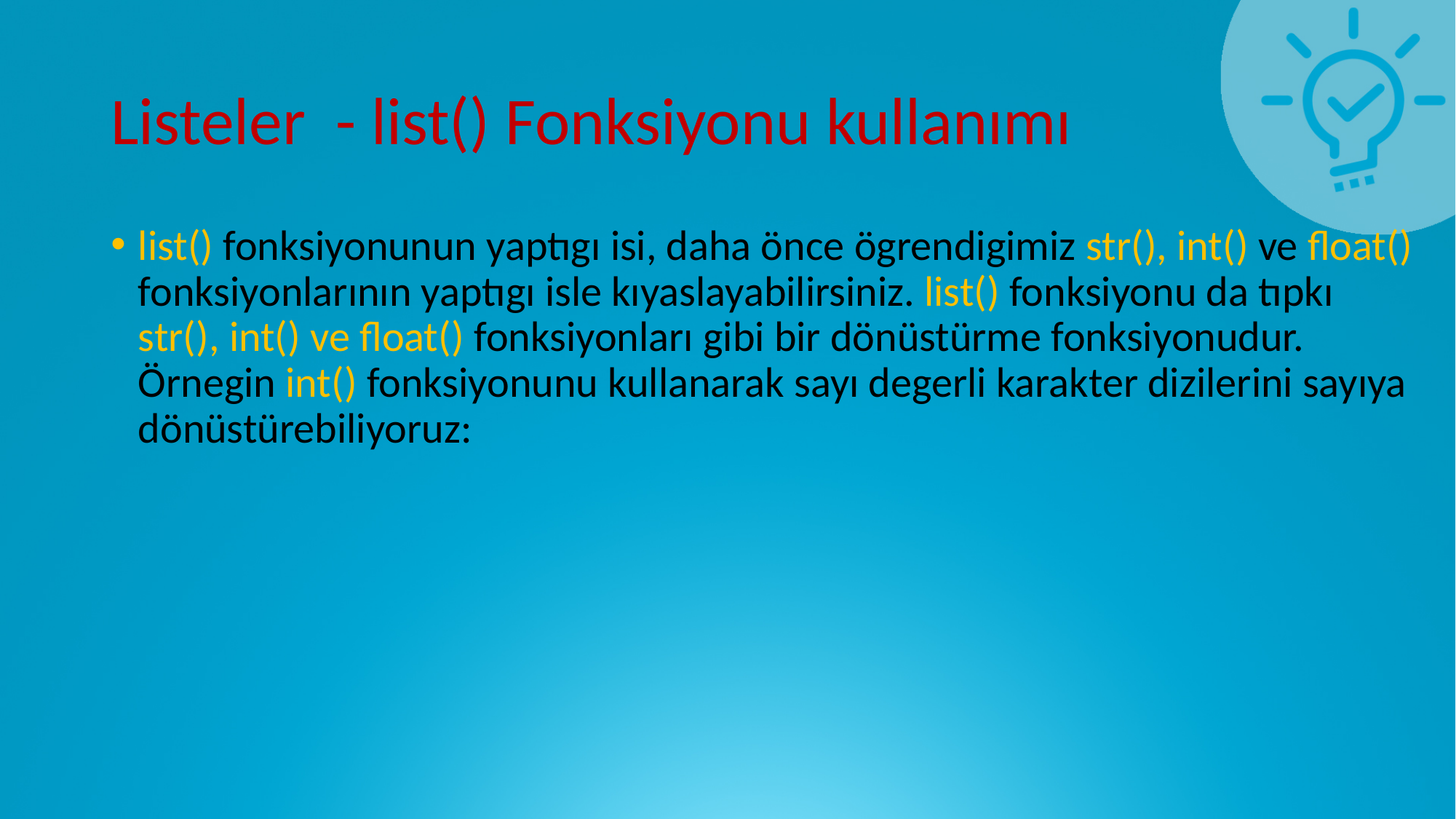

# Listeler  - list() Fonksiyonu kullanımı
list() fonksiyonunun yaptıgı isi, daha önce ögrendigimiz str(), int() ve float() fonksiyonlarının yaptıgı isle kıyaslayabilirsiniz. list() fonksiyonu da tıpkı str(), int() ve float() fonksiyonları gibi bir dönüstürme fonksiyonudur. Örnegin int() fonksiyonunu kullanarak sayı degerli karakter dizilerini sayıya dönüstürebiliyoruz: